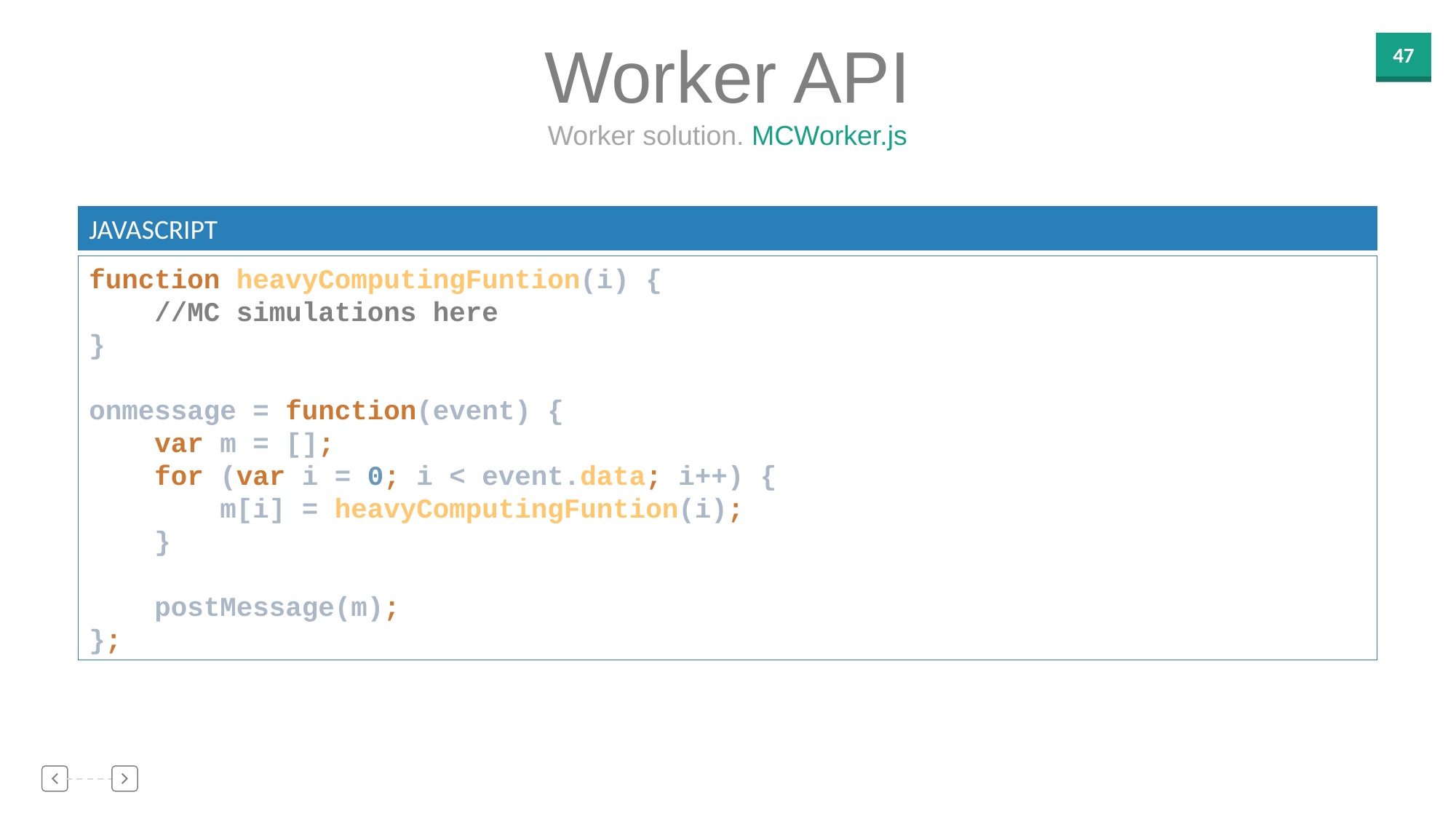

Worker API
Worker solution. MCWorker.js
JAVASCRIPT
function heavyComputingFuntion(i) {
    //MC simulations here
}
onmessage = function(event) {
    var m = [];
    for (var i = 0; i < event.data; i++) {
        m[i] = heavyComputingFuntion(i);
    }
    postMessage(m);
};